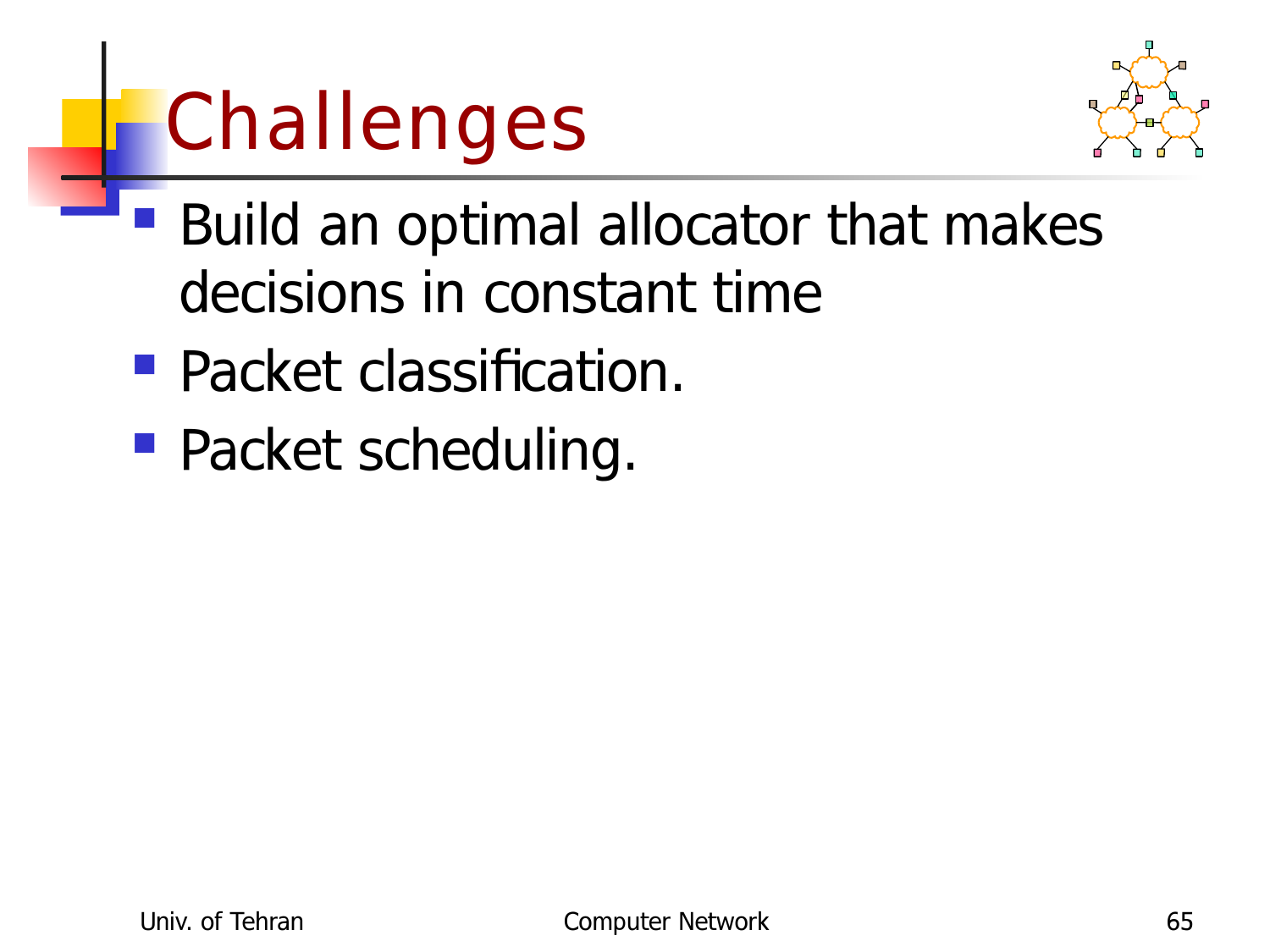

# Challenges
Build an optimal allocator that makes decisions in constant time
Packet classification.
Packet scheduling.
Univ. of Tehran
Computer Network
65